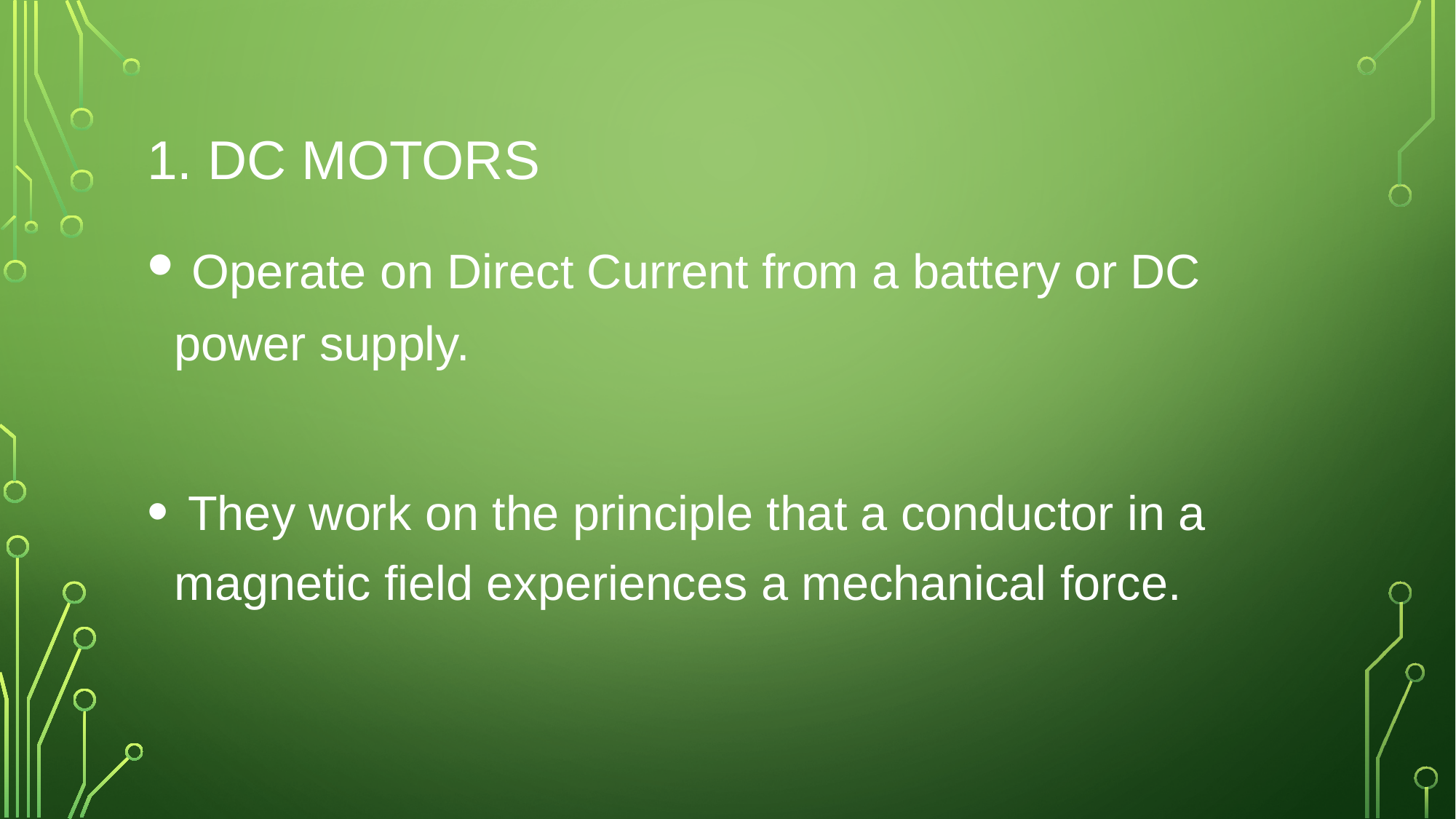

# 1. DC Motors
 Operate on Direct Current from a battery or DC power supply.

 They work on the principle that a conductor in a magnetic field experiences a mechanical force.